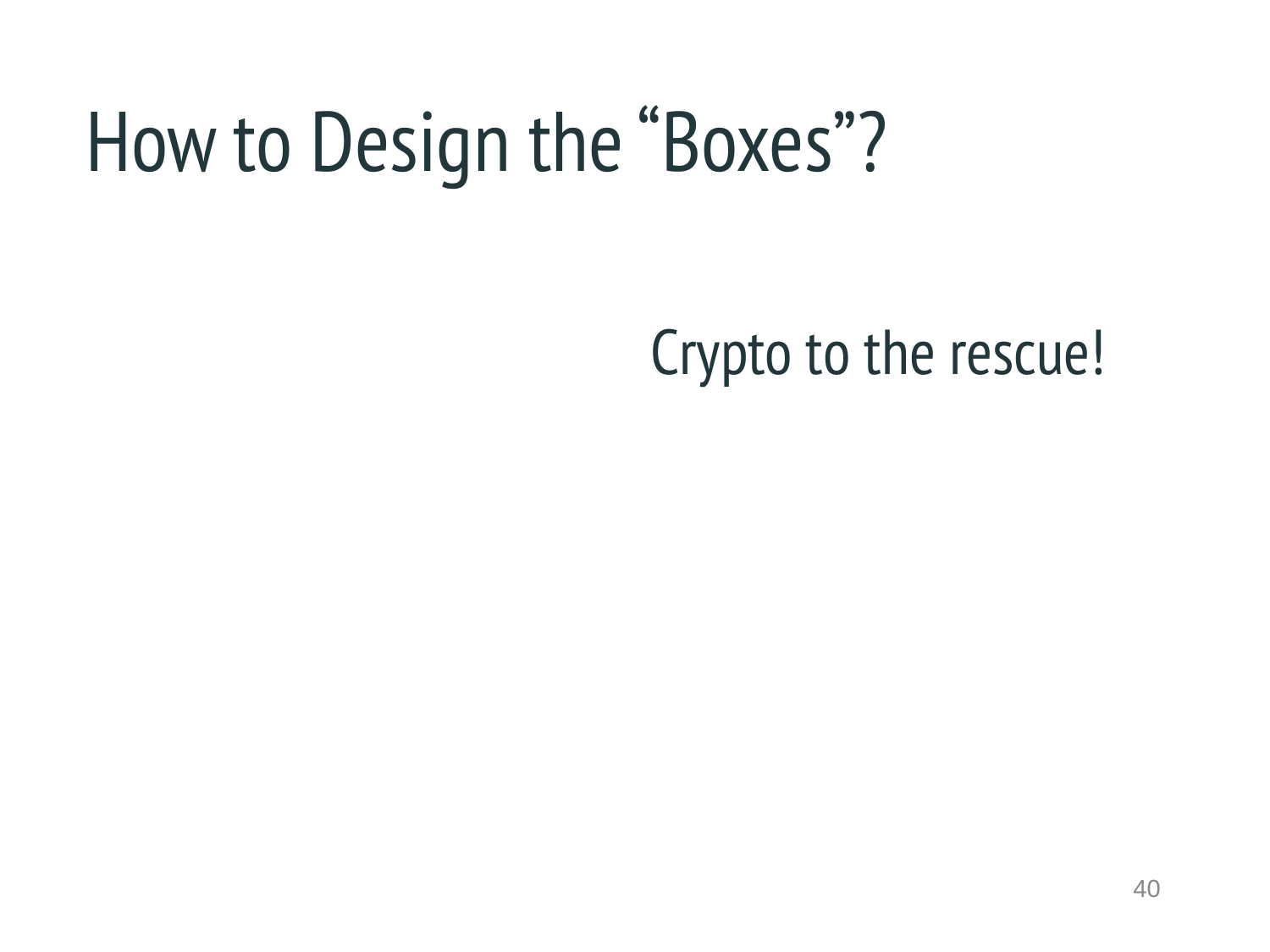

How to Design the “Boxes”?
Crypto to the rescue!
 40